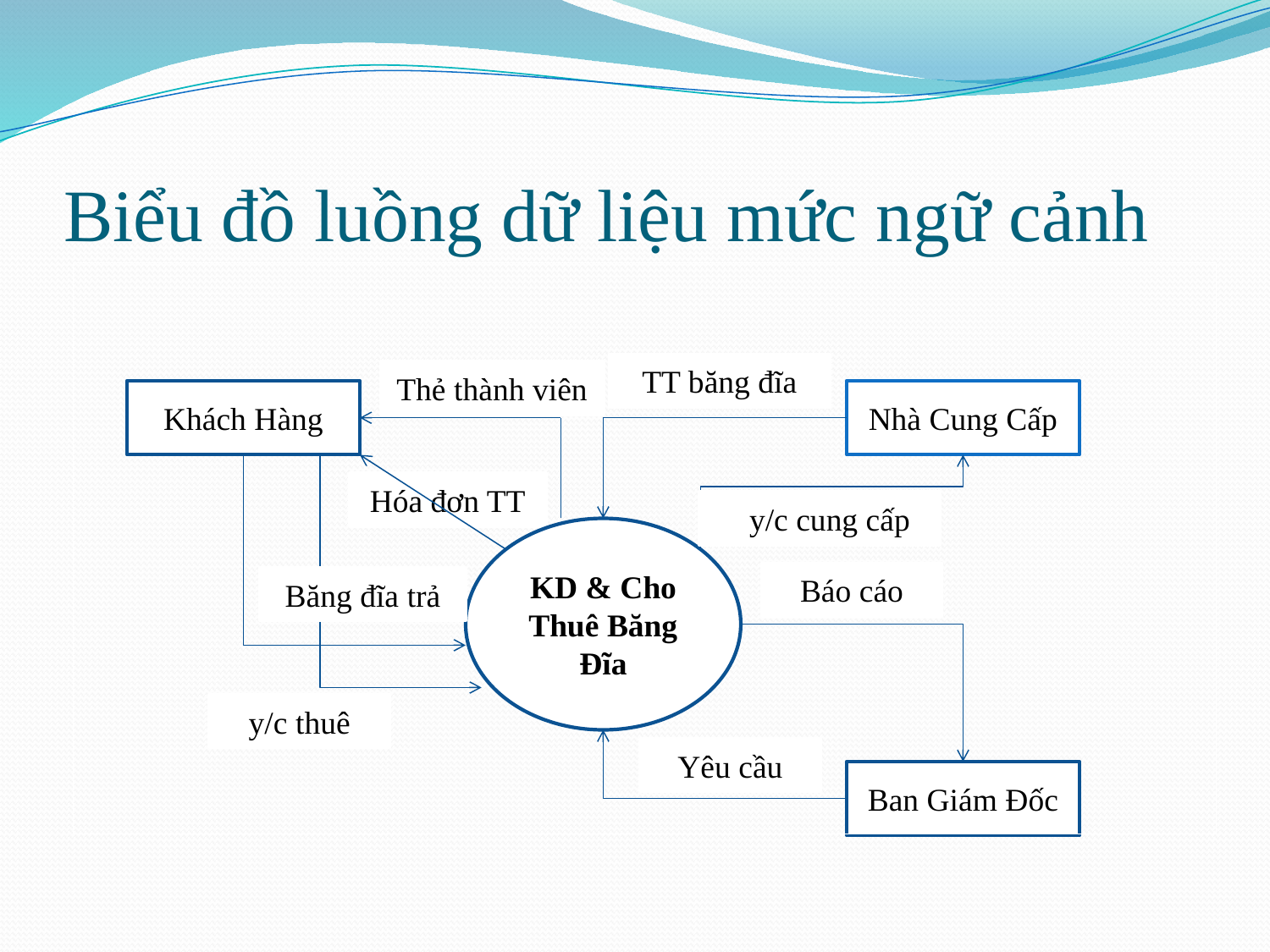

# Biểu đồ luồng dữ liệu mức ngữ cảnh

TT băng đĩa
Thẻ thành viên
Khách Hàng
Nhà Cung Cấp
Hóa đơn TT
TT băng đĩa
y/c cung cấp
KD & Cho Thuê Băng Đĩa
Báo cáo
Băng đĩa trả
y/c thuê
Yêu cầu
Ban Giám Đốc